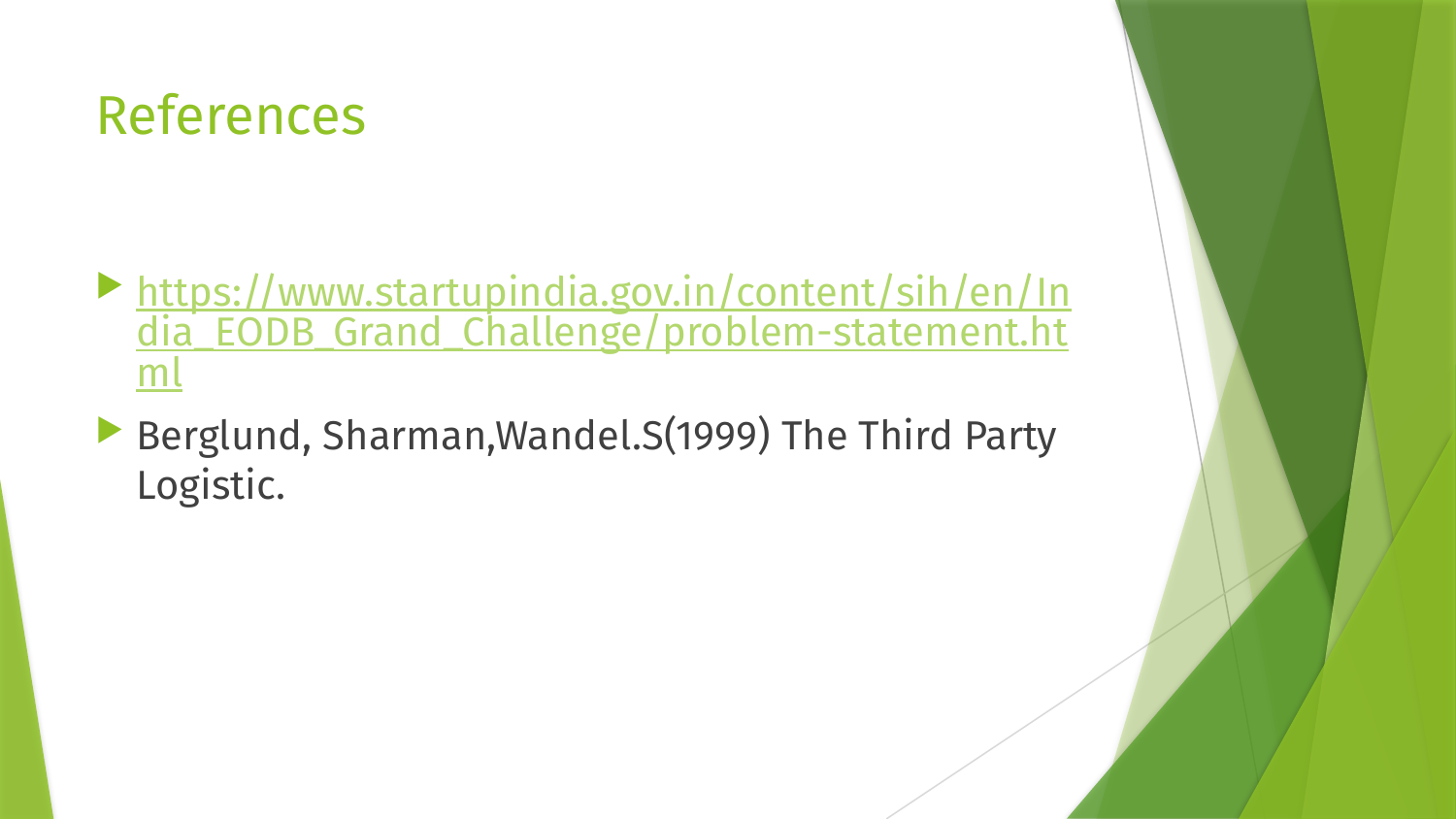

# References
https://www.startupindia.gov.in/content/sih/en/India_EODB_Grand_Challenge/problem-statement.html
Berglund, Sharman,Wandel.S(1999) The Third Party Logistic.